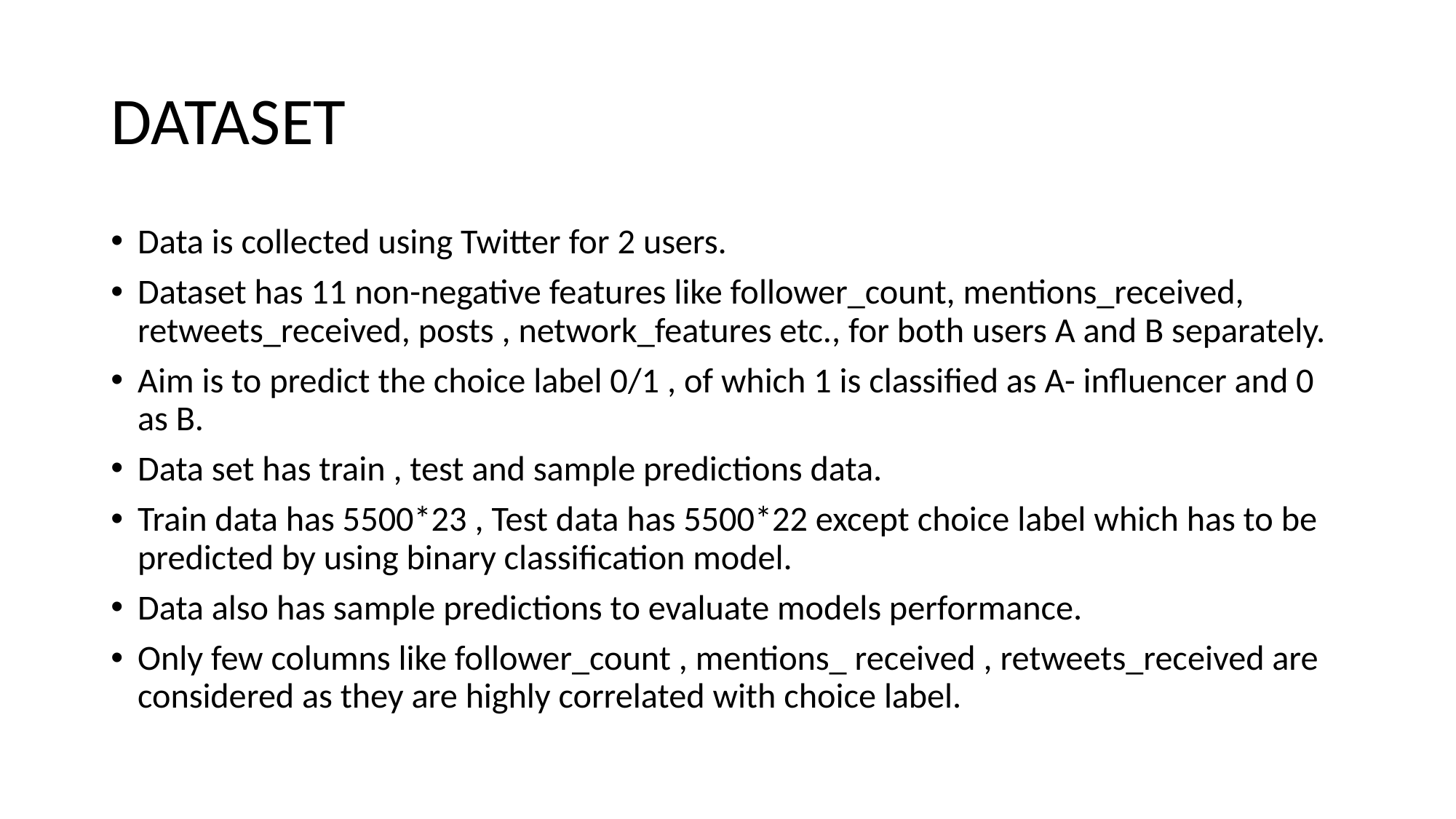

# DATASET
Data is collected using Twitter for 2 users.
Dataset has 11 non-negative features like follower_count, mentions_received, retweets_received, posts , network_features etc., for both users A and B separately.
Aim is to predict the choice label 0/1 , of which 1 is classified as A- influencer and 0 as B.
Data set has train , test and sample predictions data.
Train data has 5500*23 , Test data has 5500*22 except choice label which has to be predicted by using binary classification model.
Data also has sample predictions to evaluate models performance.
Only few columns like follower_count , mentions_ received , retweets_received are considered as they are highly correlated with choice label.